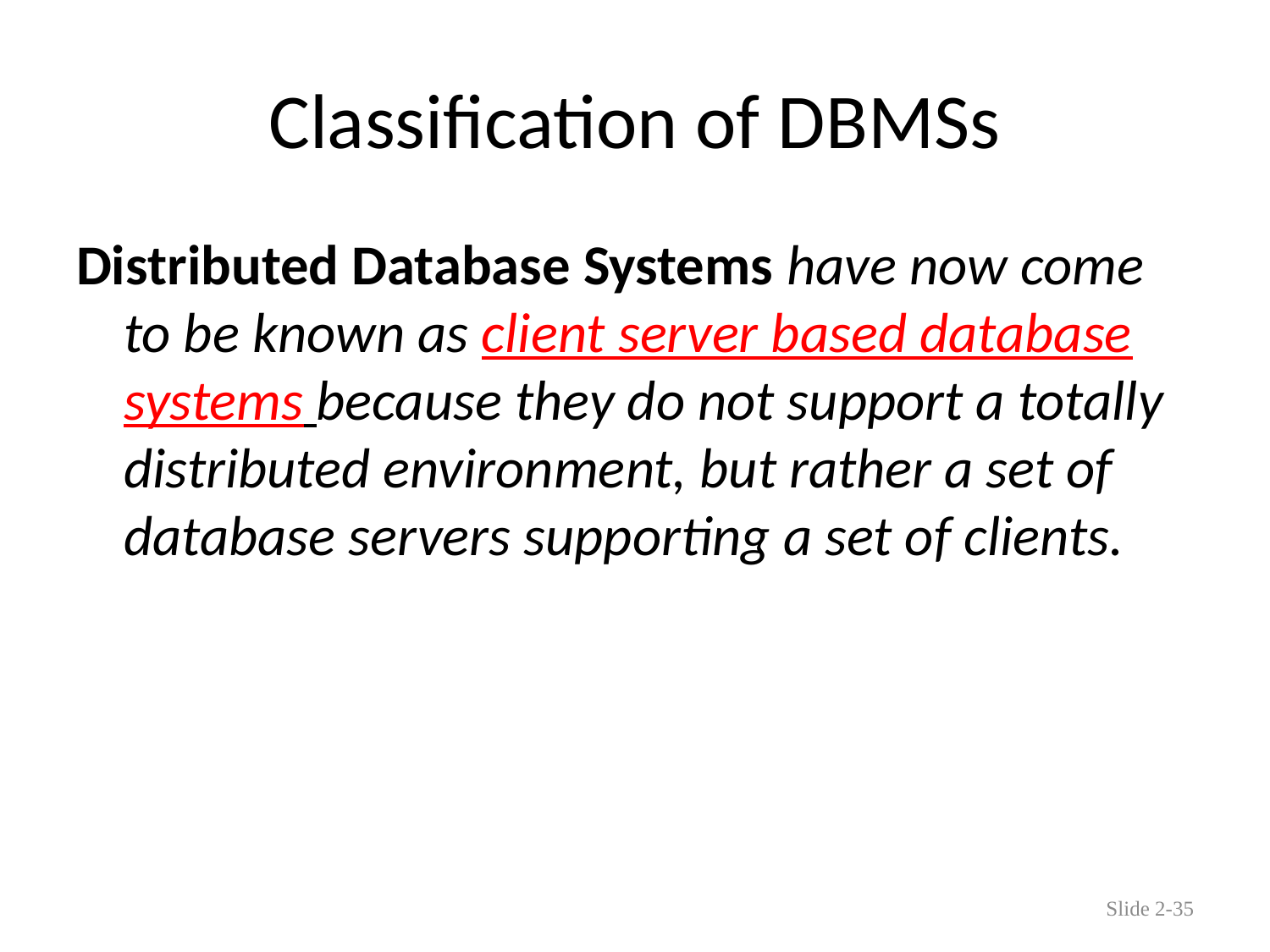

# Classification of DBMSs
Distributed Database Systems have now come to be known as client server based database systems because they do not support a totally distributed environment, but rather a set of database servers supporting a set of clients.
Slide 2-35